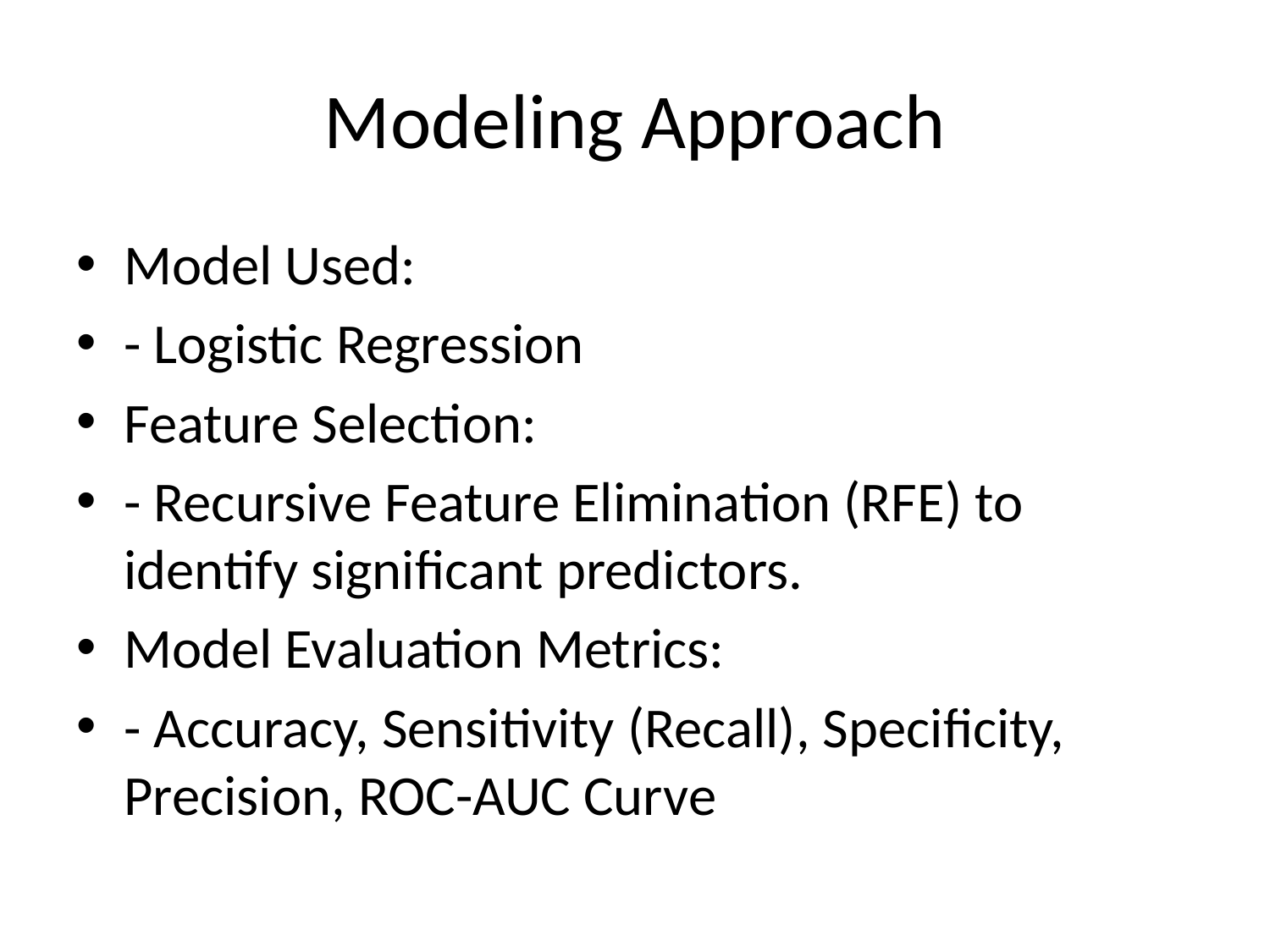

# Modeling Approach
Model Used:
- Logistic Regression
Feature Selection:
- Recursive Feature Elimination (RFE) to identify significant predictors.
Model Evaluation Metrics:
- Accuracy, Sensitivity (Recall), Specificity, Precision, ROC-AUC Curve